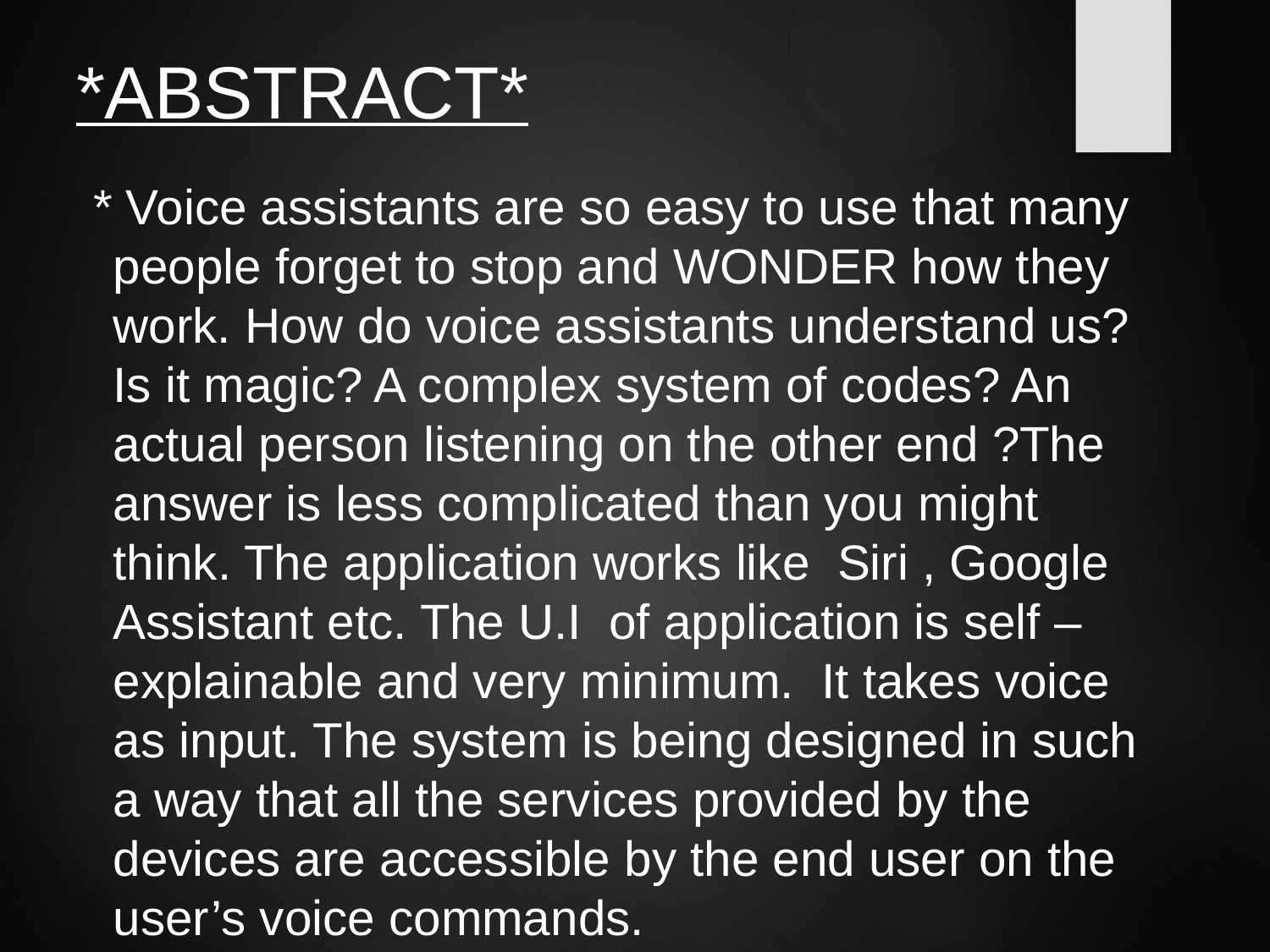

# *ABSTRACT*
  * Voice assistants are so easy to use that many people forget to stop and WONDER how they work. How do voice assistants understand us? Is it magic? A complex system of codes? An actual person listening on the other end ?The answer is less complicated than you might think. The application works like  Siri , Google Assistant etc. The U.I  of application is self – explainable and very minimum.  It takes voice as input. The system is being designed in such a way that all the services provided by the devices are accessible by the end user on the user’s voice commands.